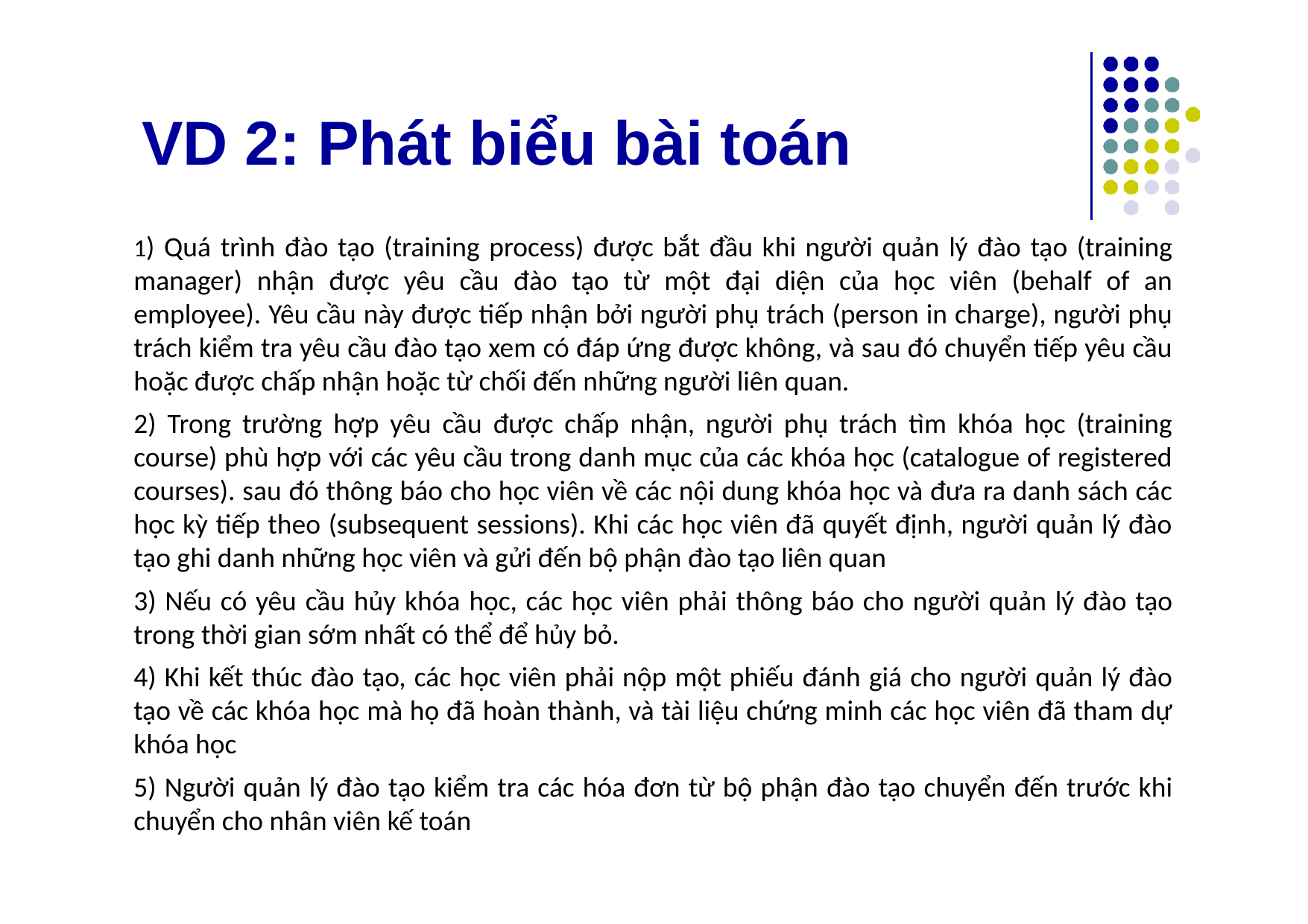

# VD 2: Phát biểu bài toán
1) Quá trình đào tạo (training process) được bắt đầu khi người quản lý đào tạo (training manager) nhận được yêu cầu đào tạo từ một đại diện của học viên (behalf of an employee). Yêu cầu này được tiếp nhận bởi người phụ trách (person in charge), người phụ trách kiểm tra yêu cầu đào tạo xem có đáp ứng được không, và sau đó chuyển tiếp yêu cầu hoặc được chấp nhận hoặc từ chối đến những người liên quan.
2) Trong trường hợp yêu cầu được chấp nhận, người phụ trách tìm khóa học (training course) phù hợp với các yêu cầu trong danh mục của các khóa học (catalogue of registered courses). sau đó thông báo cho học viên về các nội dung khóa học và đưa ra danh sách các học kỳ tiếp theo (subsequent sessions). Khi các học viên đã quyết định, người quản lý đào tạo ghi danh những học viên và gửi đến bộ phận đào tạo liên quan
3) Nếu có yêu cầu hủy khóa học, các học viên phải thông báo cho người quản lý đào tạo trong thời gian sớm nhất có thể để hủy bỏ.
4) Khi kết thúc đào tạo, các học viên phải nộp một phiếu đánh giá cho người quản lý đào tạo về các khóa học mà họ đã hoàn thành, và tài liệu chứng minh các học viên đã tham dự khóa học
5) Người quản lý đào tạo kiểm tra các hóa đơn từ bộ phận đào tạo chuyển đến trước khi chuyển cho nhân viên kế toán